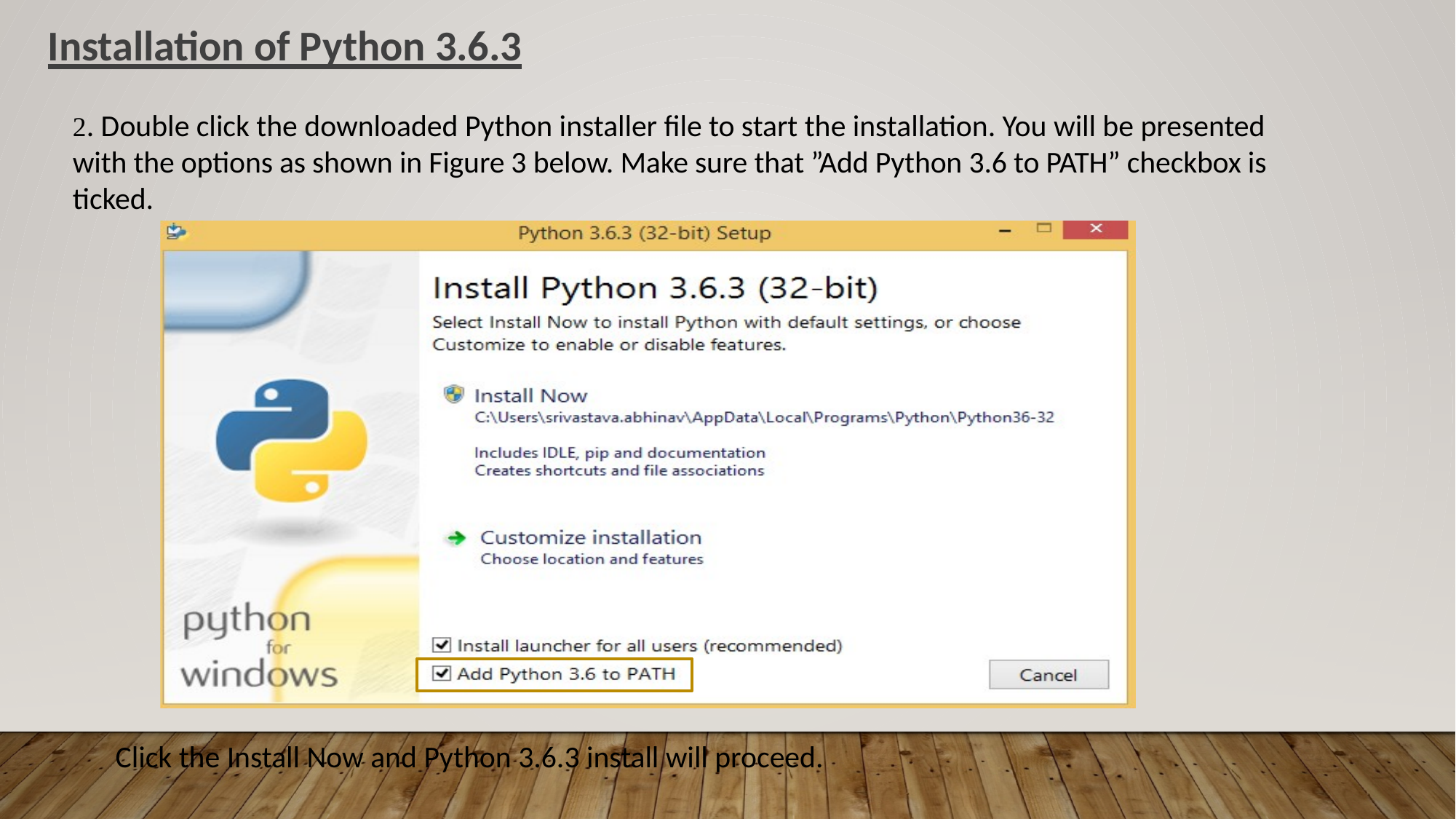

Installation of Python 3.6.3

2. Double click the downloaded Python installer file to start the installation. You will be presented
with the options as shown in Figure 3 below. Make sure that ”Add Python 3.6 to PATH” checkbox is
ticked.

Click the Install Now and Python 3.6.3 install will proceed.